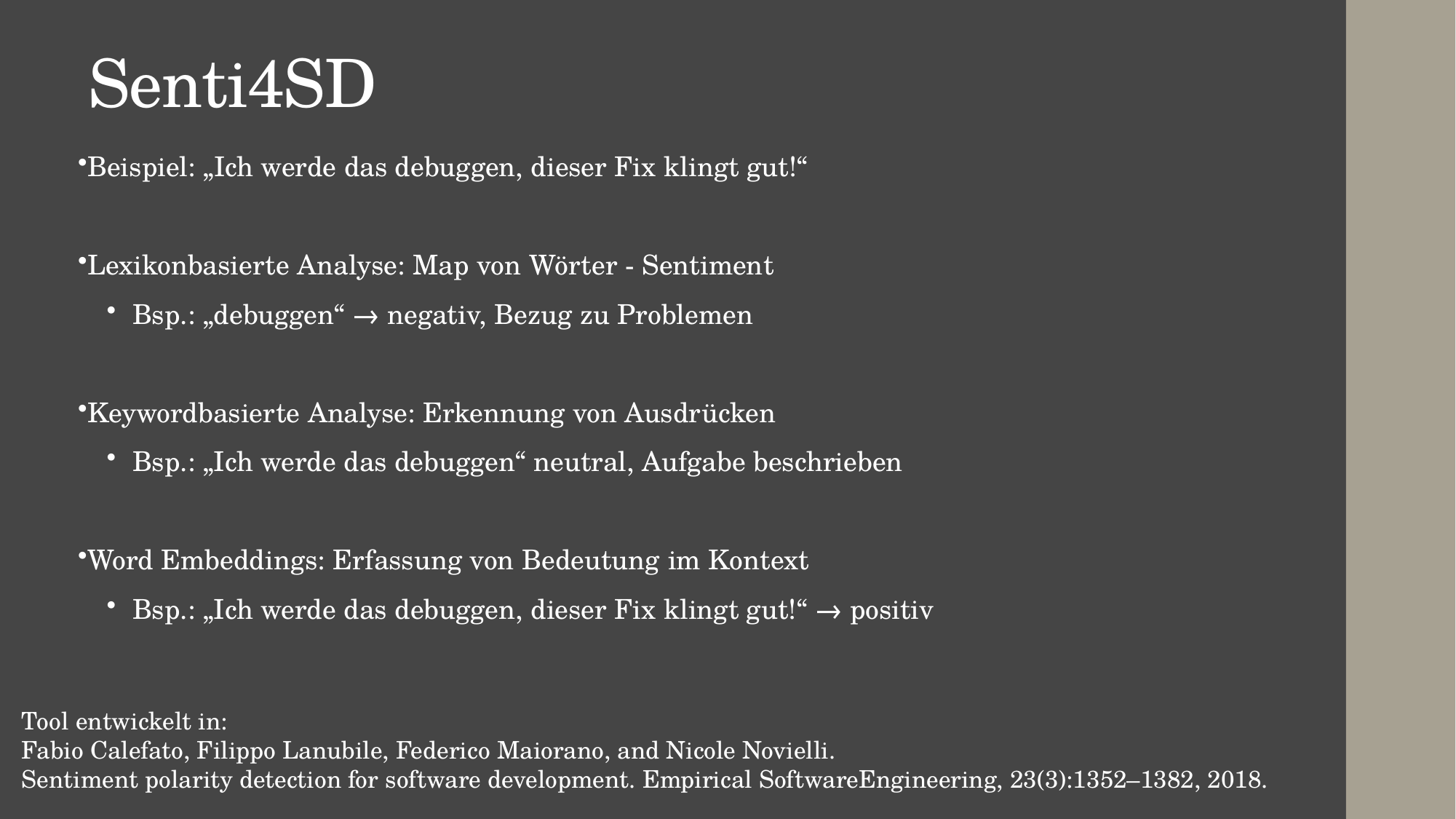

# Senti4SD
Beispiel: „Ich werde das debuggen, dieser Fix klingt gut!“

Lexikonbasierte Analyse: Map von Wörter - Sentiment
Bsp.: „debuggen“ → negativ, Bezug zu Problemen

Keywordbasierte Analyse: Erkennung von Ausdrücken
Bsp.: „Ich werde das debuggen“ neutral, Aufgabe beschrieben

Word Embeddings: Erfassung von Bedeutung im Kontext
Bsp.: „Ich werde das debuggen, dieser Fix klingt gut!“ → positiv

Tool entwickelt in:
Fabio Calefato, Filippo Lanubile, Federico Maiorano, and Nicole Novielli.
Sentiment polarity detection for software development. Empirical SoftwareEngineering, 23(3):1352–1382, 2018.